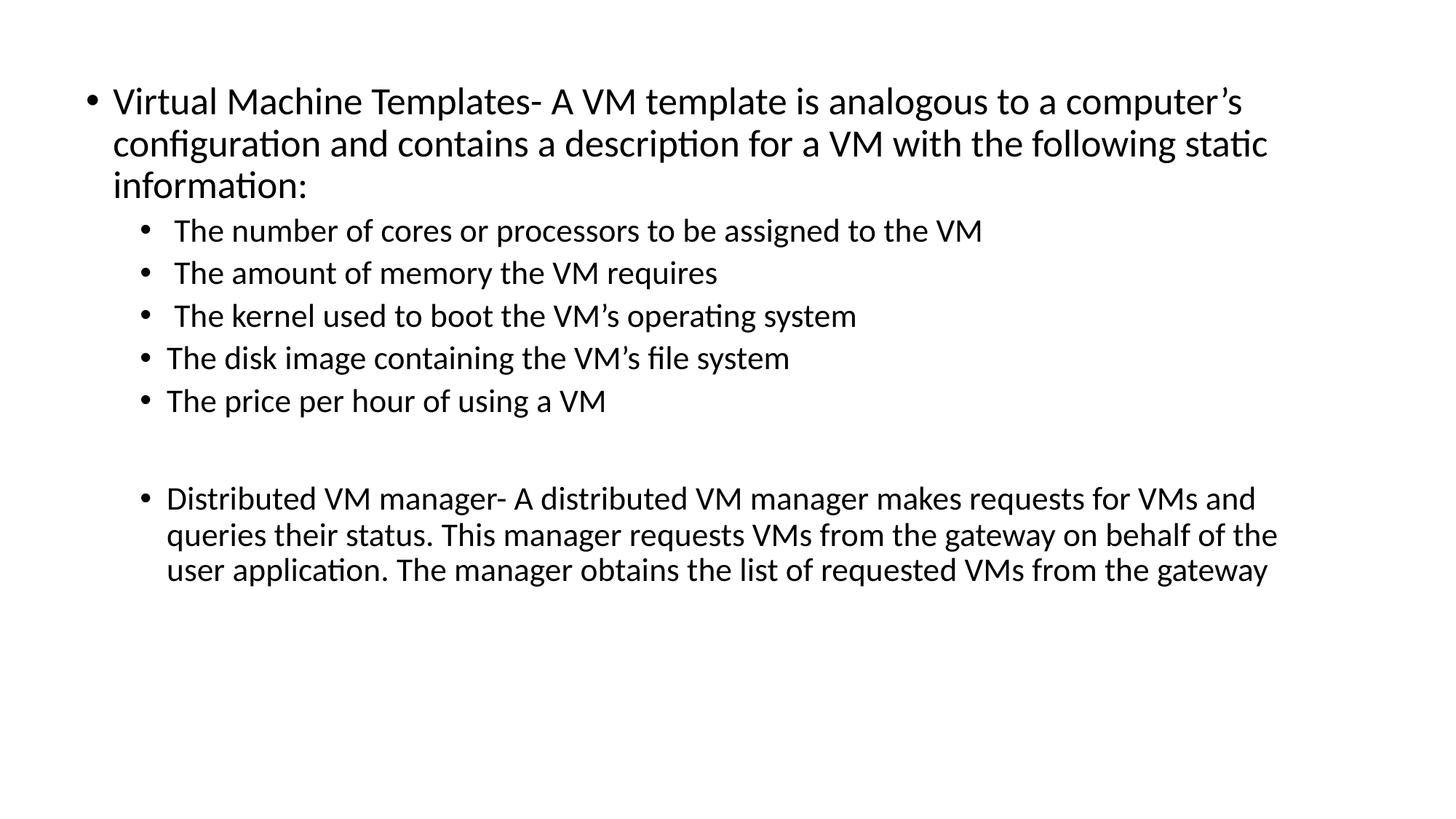

Virtual Machine Templates- A VM template is analogous to a computer’s configuration and contains a description for a VM with the following static information:
 The number of cores or processors to be assigned to the VM
 The amount of memory the VM requires
 The kernel used to boot the VM’s operating system
The disk image containing the VM’s file system
The price per hour of using a VM

Distributed VM manager- A distributed VM manager makes requests for VMs and queries their status. This manager requests VMs from the gateway on behalf of the user application. The manager obtains the list of requested VMs from the gateway